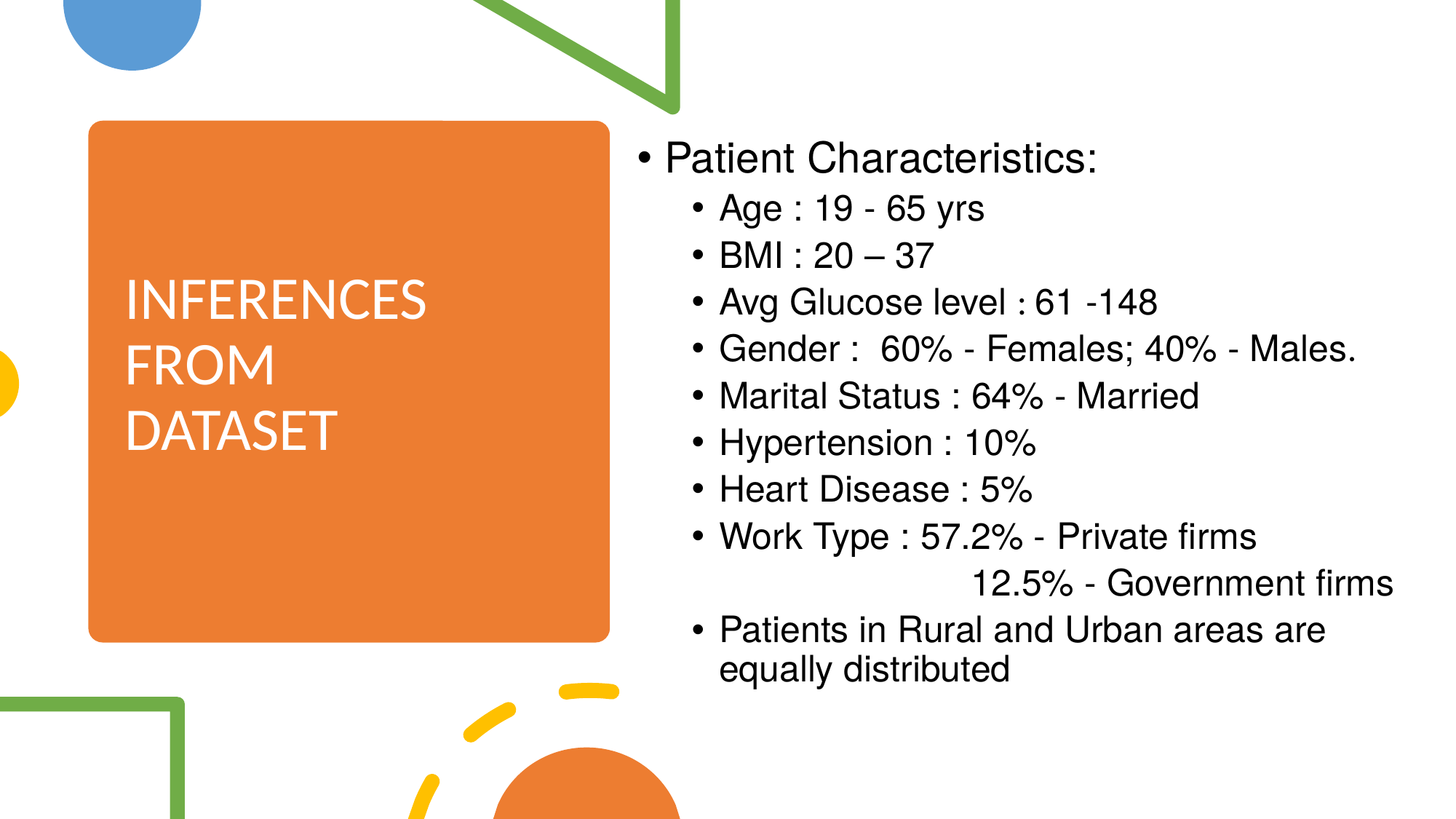

Patient Characteristics:
Age : 19 - 65 yrs
BMI : 20 – 37
Avg Glucose level : 61 -148
Gender :  60% - Females; 40% - Males.
Marital Status : 64% - Married
Hypertension : 10%
Heart Disease : 5%
Work Type : 57.2% - Private firms
		      12.5% - Government firms
Patients in Rural and Urban areas are equally distributed

# INFERENCES FROM DATASET